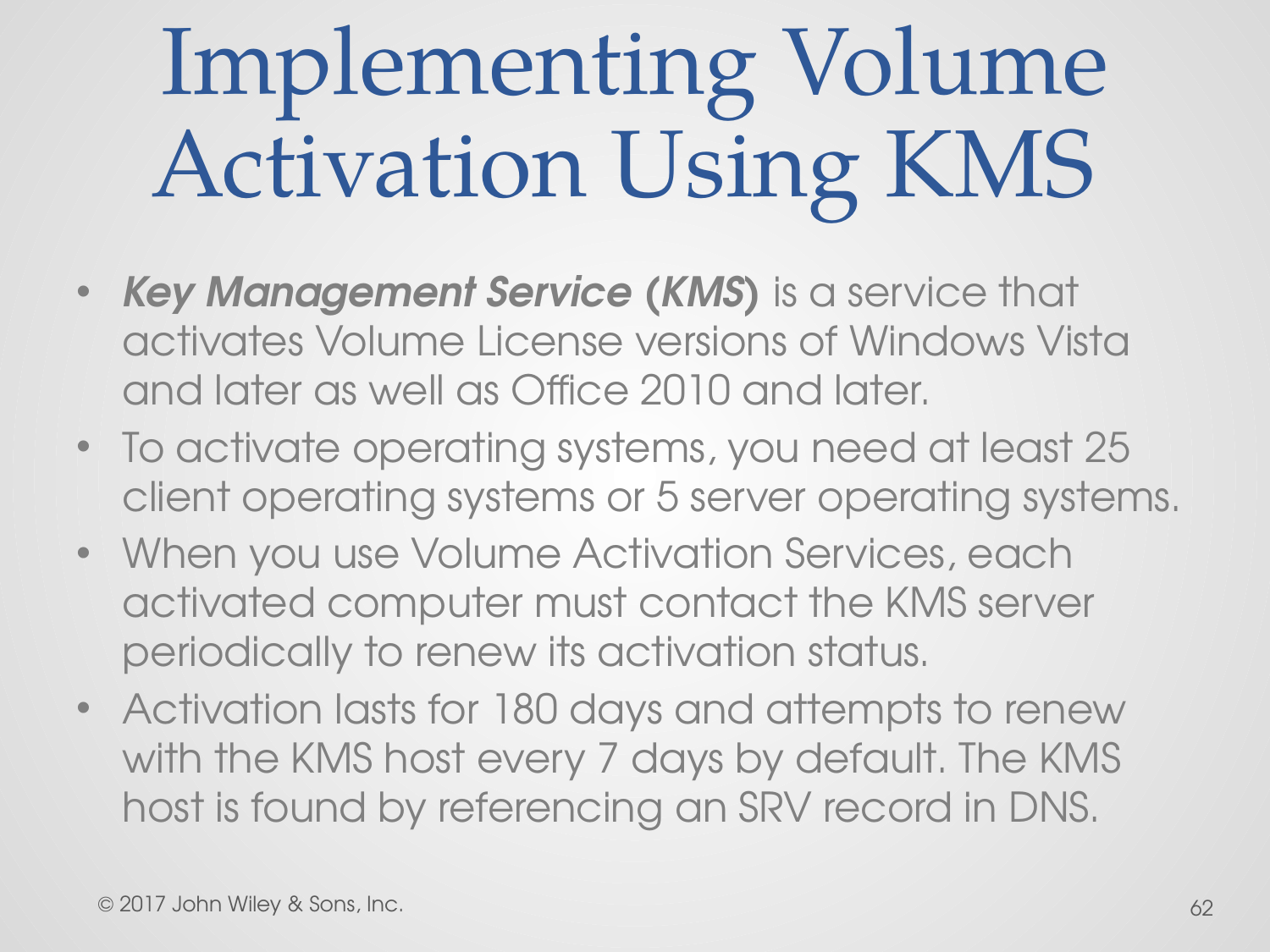

# Implementing Volume Activation Using KMS
Key Management Service (KMS) is a service that activates Volume License versions of Windows Vista and later as well as Office 2010 and later.
To activate operating systems, you need at least 25 client operating systems or 5 server operating systems.
When you use Volume Activation Services, each activated computer must contact the KMS server periodically to renew its activation status.
Activation lasts for 180 days and attempts to renew with the KMS host every 7 days by default. The KMS host is found by referencing an SRV record in DNS.
© 2017 John Wiley & Sons, Inc.
62